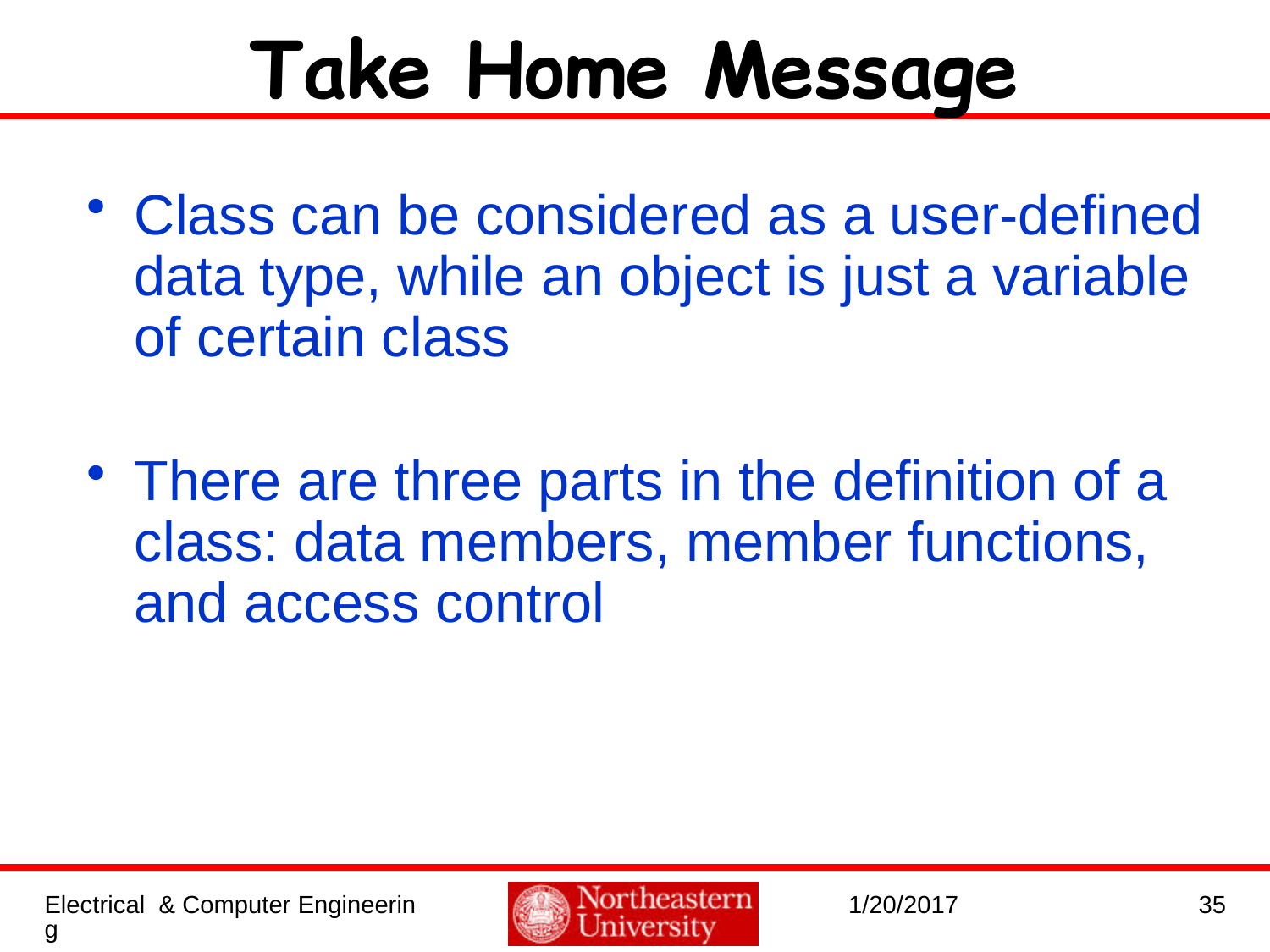

# Take Home Message
Class can be considered as a user-defined data type, while an object is just a variable of certain class

There are three parts in the definition of a class: data members, member functions, and access control
Electrical  & Computer Engineering
1/20/2017
35